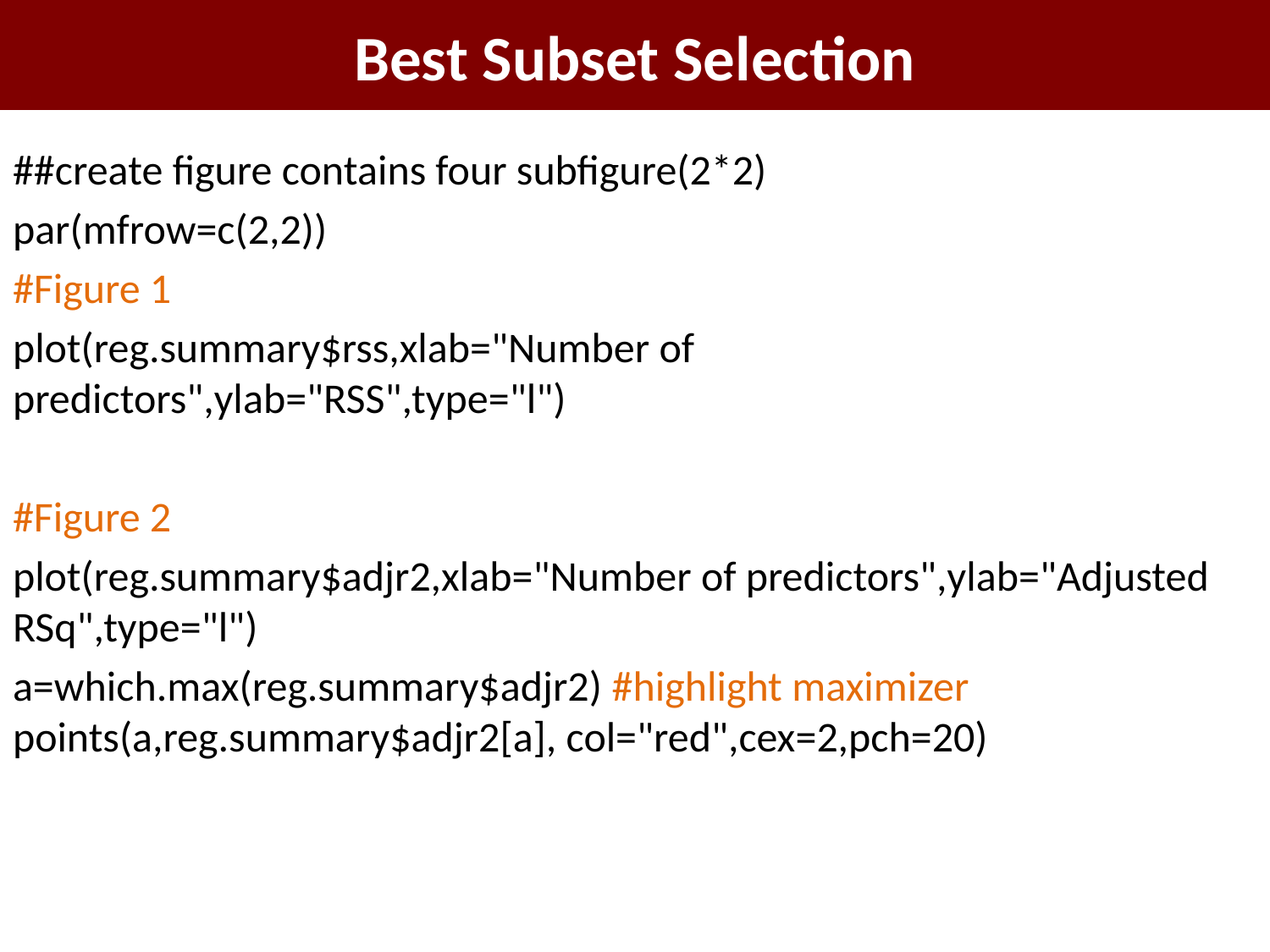

# Best Subset Selection
##create figure contains four subfigure(2*2)
par(mfrow=c(2,2))
#Figure 1
plot(reg.summary$rss,xlab="Number of predictors",ylab="RSS",type="l")

#Figure 2
plot(reg.summary$adjr2,xlab="Number of predictors",ylab="Adjusted RSq",type="l")
a=which.max(reg.summary$adjr2) #highlight maximizer points(a,reg.summary$adjr2[a], col="red",cex=2,pch=20)